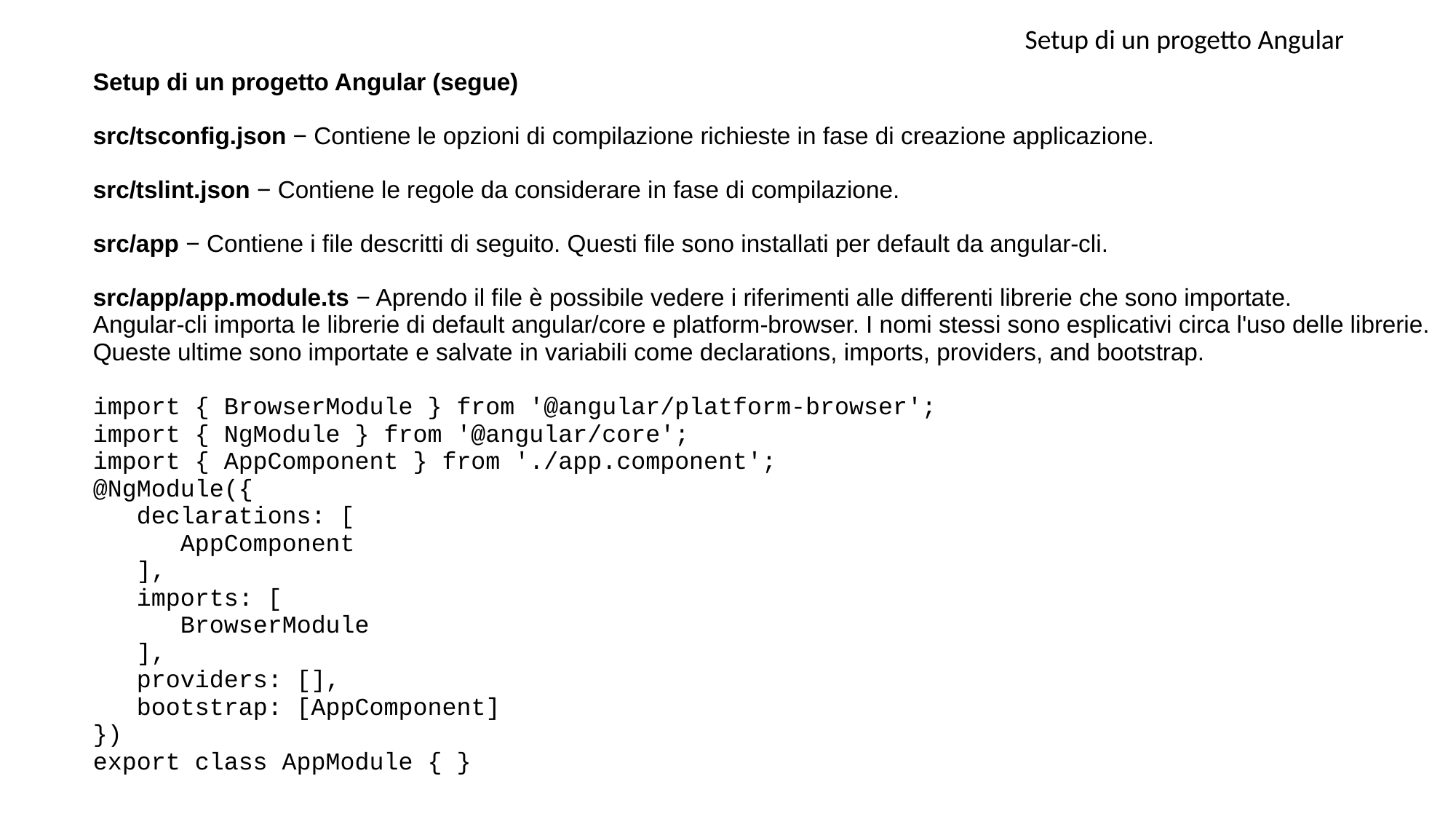

Setup di un progetto Angular
Setup di un progetto Angular (segue)

src/tsconfig.json − Contiene le opzioni di compilazione richieste in fase di creazione applicazione.

src/tslint.json − Contiene le regole da considerare in fase di compilazione.

src/app − Contiene i file descritti di seguito. Questi file sono installati per default da angular-cli.

src/app/app.module.ts − Aprendo il file è possibile vedere i riferimenti alle differenti librerie che sono importate.
Angular-cli importa le librerie di default angular/core e platform-browser. I nomi stessi sono esplicativi circa l'uso delle librerie.
Queste ultime sono importate e salvate in variabili come declarations, imports, providers, and bootstrap.

import { BrowserModule } from '@angular/platform-browser';
import { NgModule } from '@angular/core';
import { AppComponent } from './app.component';
@NgModule({
   declarations: [
      AppComponent
   ],
   imports: [
      BrowserModule
   ],
   providers: [],
   bootstrap: [AppComponent]
})
export class AppModule { }